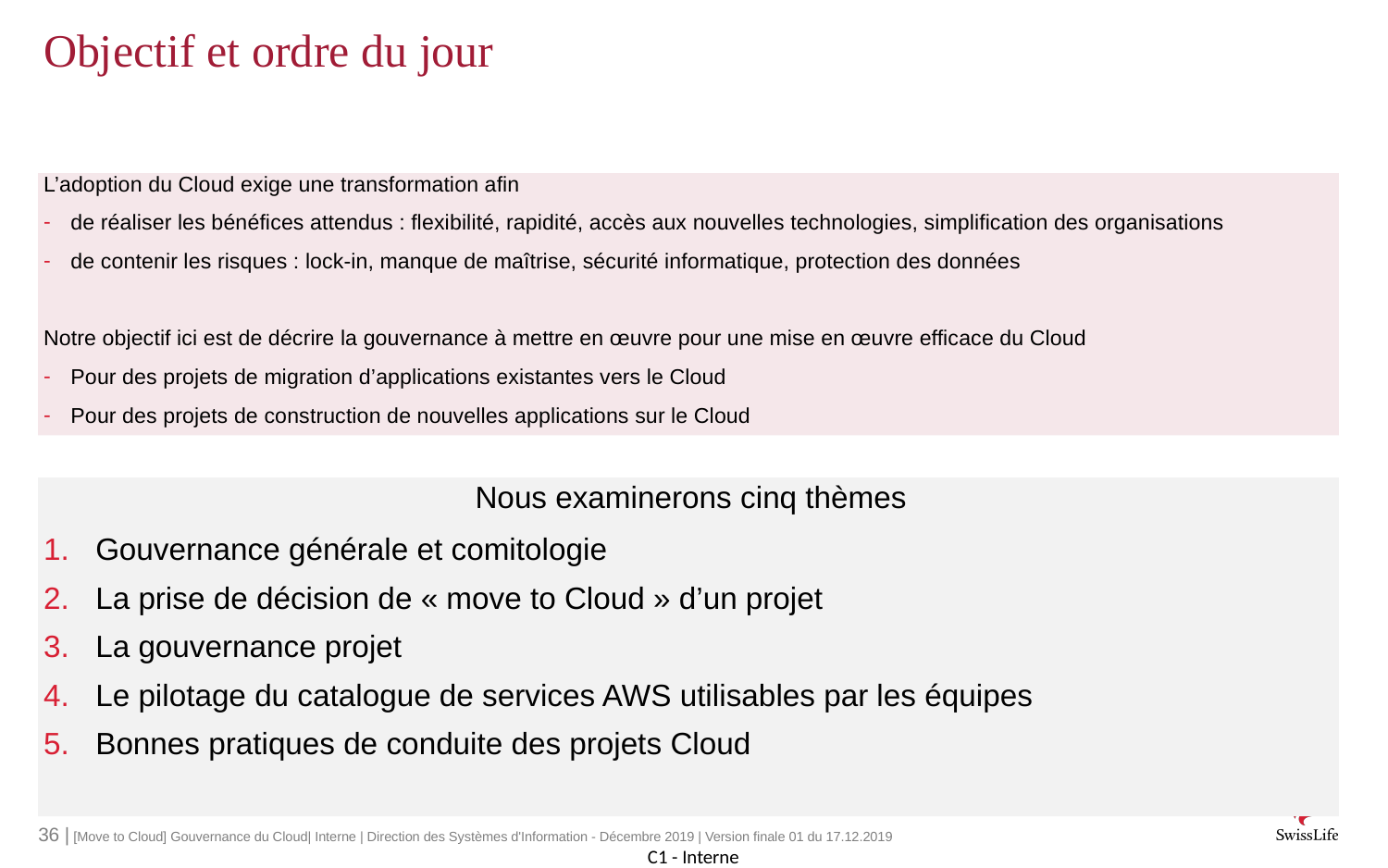

# Objectif et ordre du jour
L’adoption du Cloud exige une transformation afin
de réaliser les bénéfices attendus : flexibilité, rapidité, accès aux nouvelles technologies, simplification des organisations
de contenir les risques : lock-in, manque de maîtrise, sécurité informatique, protection des données

Notre objectif ici est de décrire la gouvernance à mettre en œuvre pour une mise en œuvre efficace du Cloud
Pour des projets de migration d’applications existantes vers le Cloud
Pour des projets de construction de nouvelles applications sur le Cloud
Nous examinerons cinq thèmes
Gouvernance générale et comitologie
La prise de décision de « move to Cloud » d’un projet
La gouvernance projet
Le pilotage du catalogue de services AWS utilisables par les équipes
Bonnes pratiques de conduite des projets Cloud